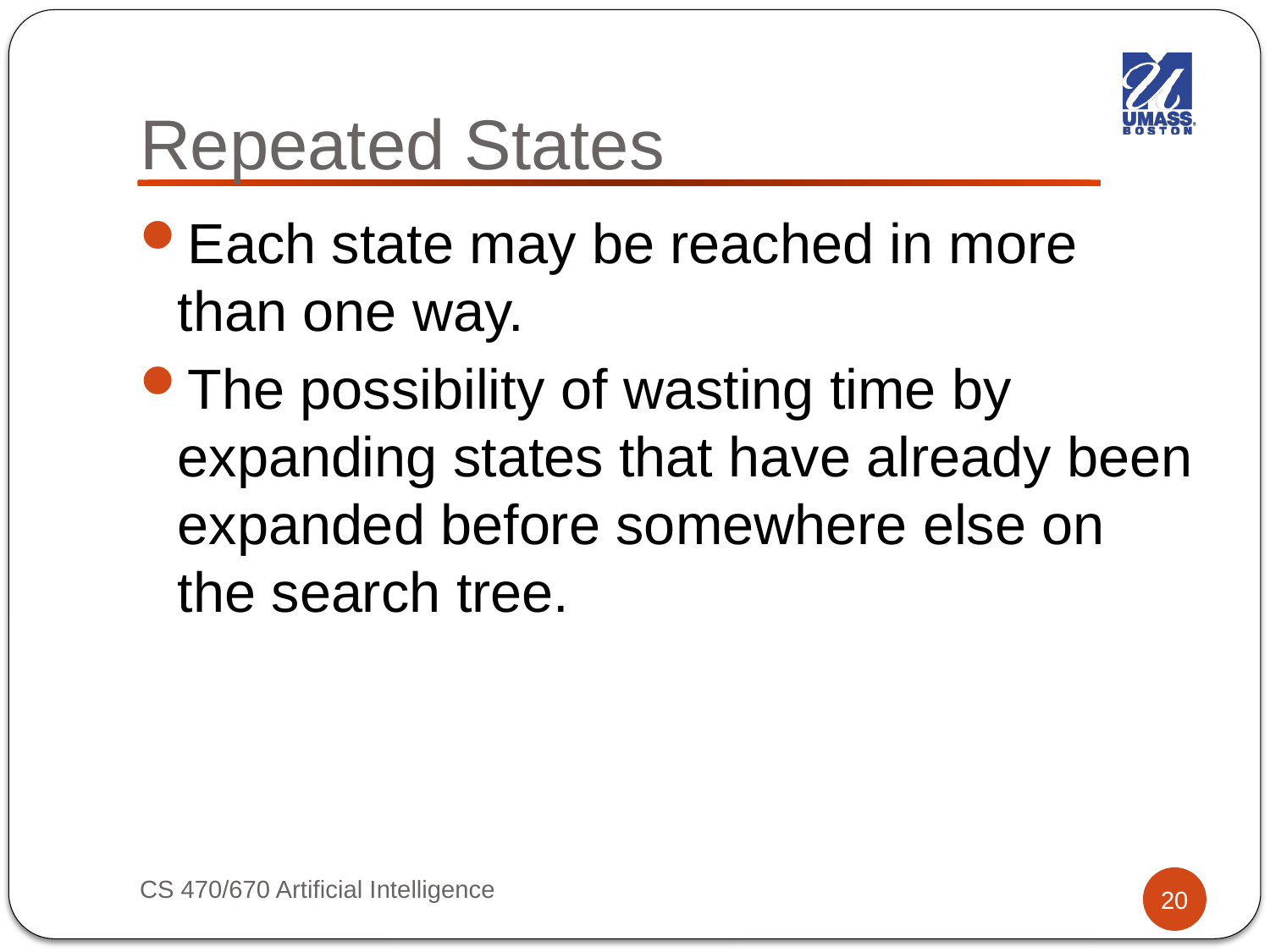

# Repeated States
Each state may be reached in more than one way.
The possibility of wasting time by expanding states that have already been expanded before somewhere else on the search tree.

CS 470/670 Artificial Intelligence

20